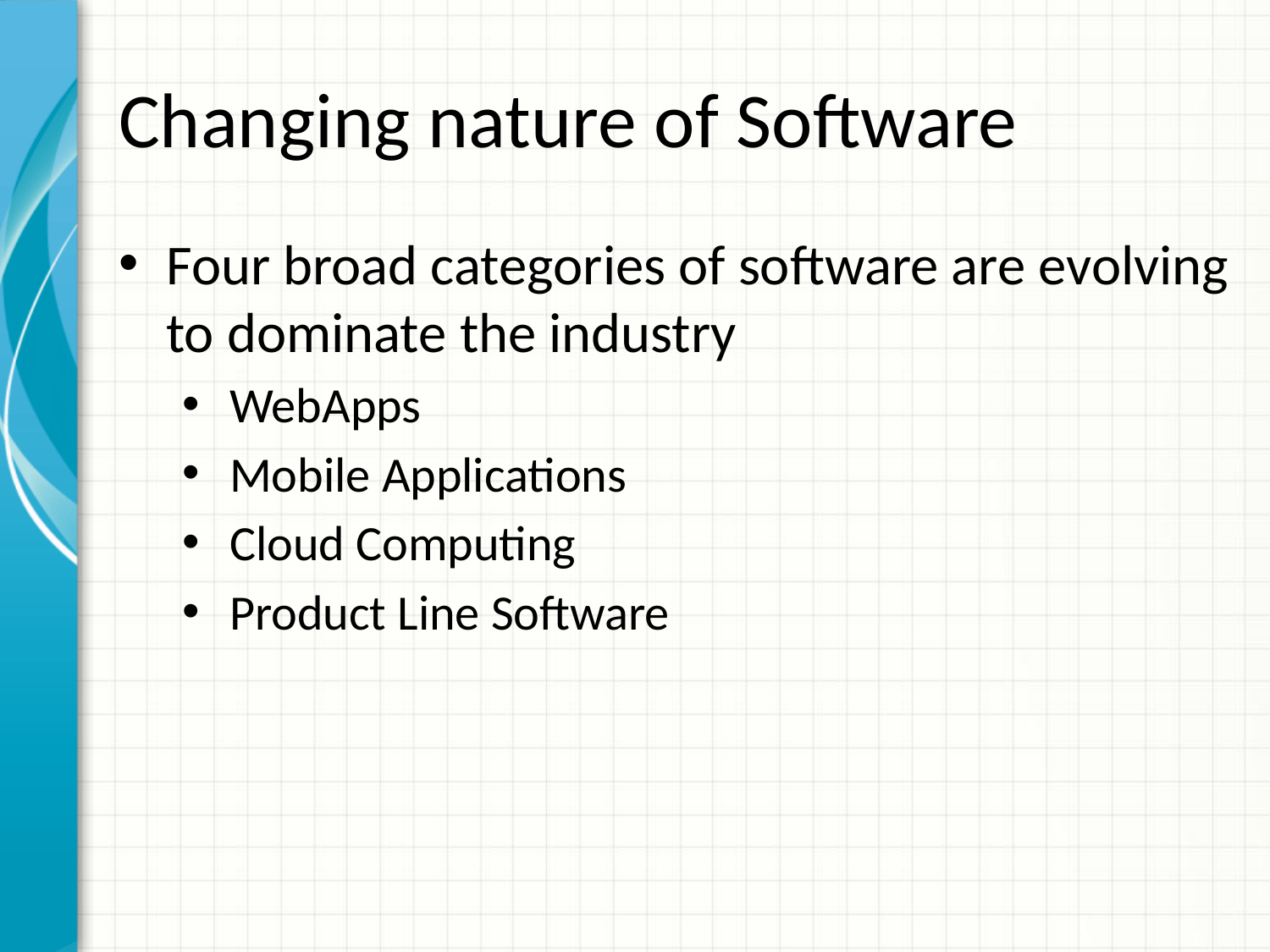

# Changing nature of Software
Four broad categories of software are evolving to dominate the industry
WebApps
Mobile Applications
Cloud Computing
Product Line Software